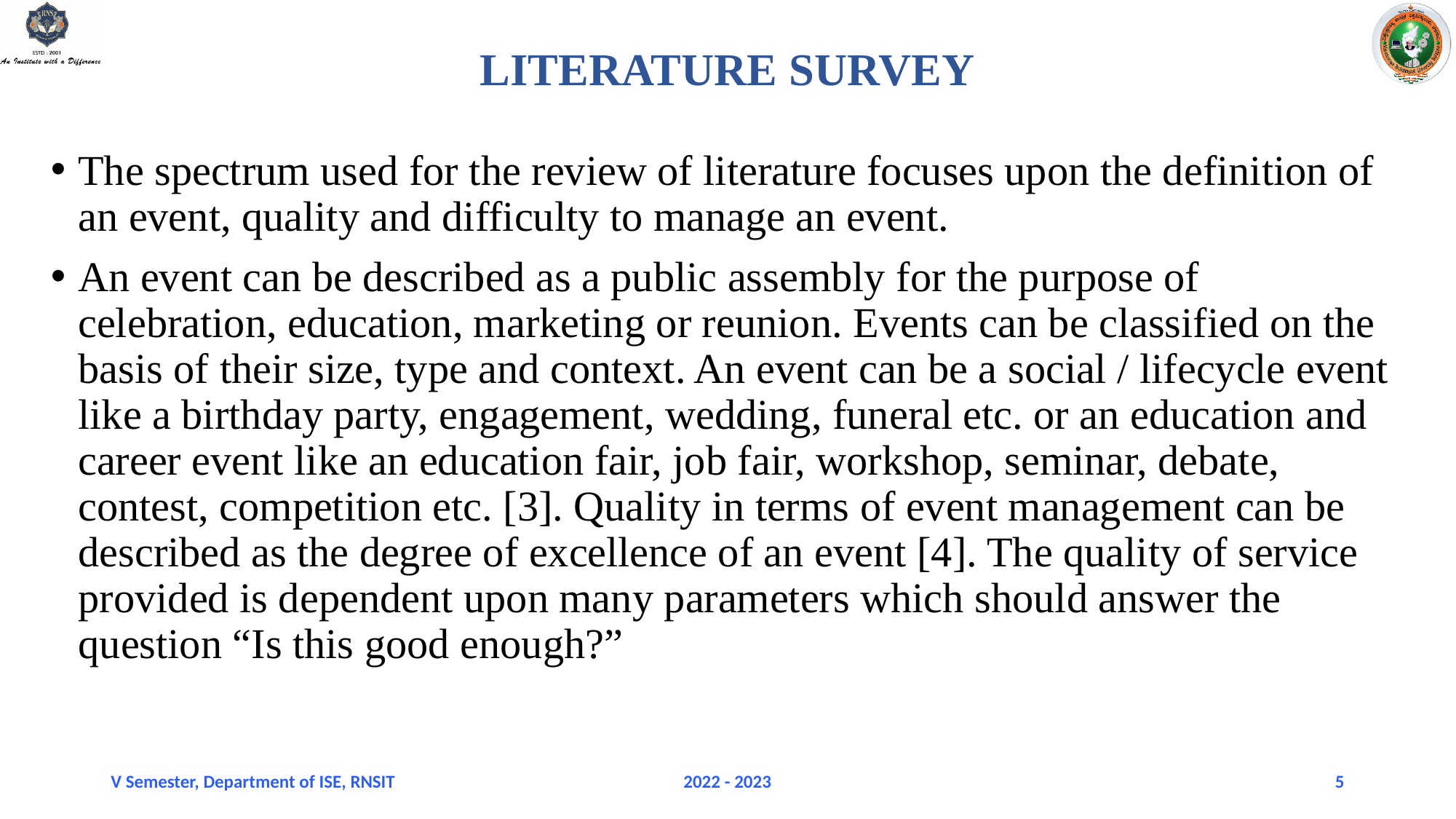

LITERATURE SURVEY
The spectrum used for the review of literature focuses upon the definition of an event, quality and difficulty to manage an event.
An event can be described as a public assembly for the purpose of celebration, education, marketing or reunion. Events can be classified on the basis of their size, type and context. An event can be a social / lifecycle event like a birthday party, engagement, wedding, funeral etc. or an education and career event like an education fair, job fair, workshop, seminar, debate, contest, competition etc. [3]. Quality in terms of event management can be described as the degree of excellence of an event [4]. The quality of service provided is dependent upon many parameters which should answer the question “Is this good enough?”
V Semester, Department of ISE, RNSIT
2022 - 2023
5